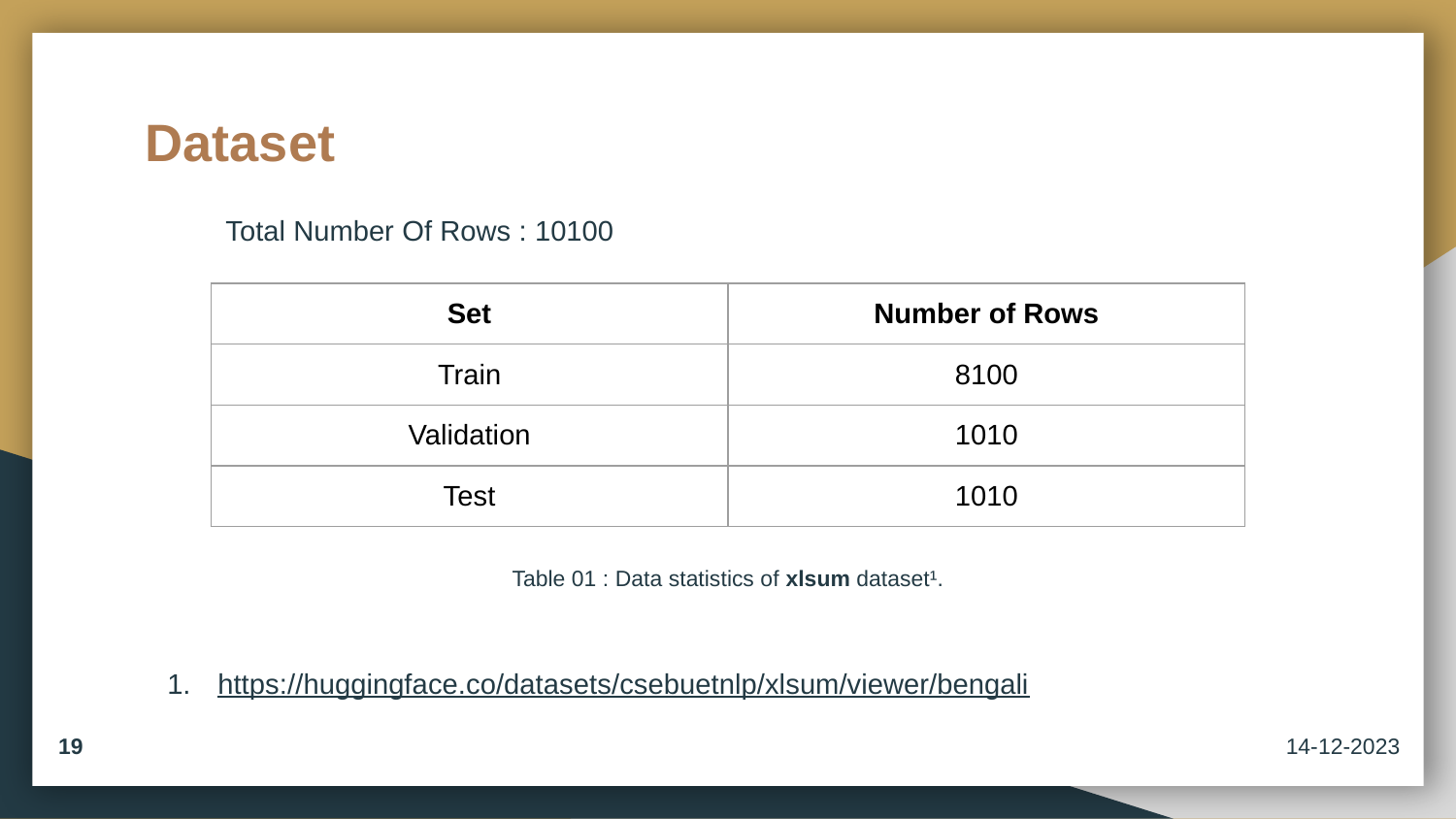

# Dataset
Total Number Of Rows : 10100
| Set | Number of Rows |
| --- | --- |
| Train | 8100 |
| Validation | 1010 |
| Test | 1010 |
Table 01 : Data statistics of xlsum dataset¹.
https://huggingface.co/datasets/csebuetnlp/xlsum/viewer/bengali
19
14-12-2023